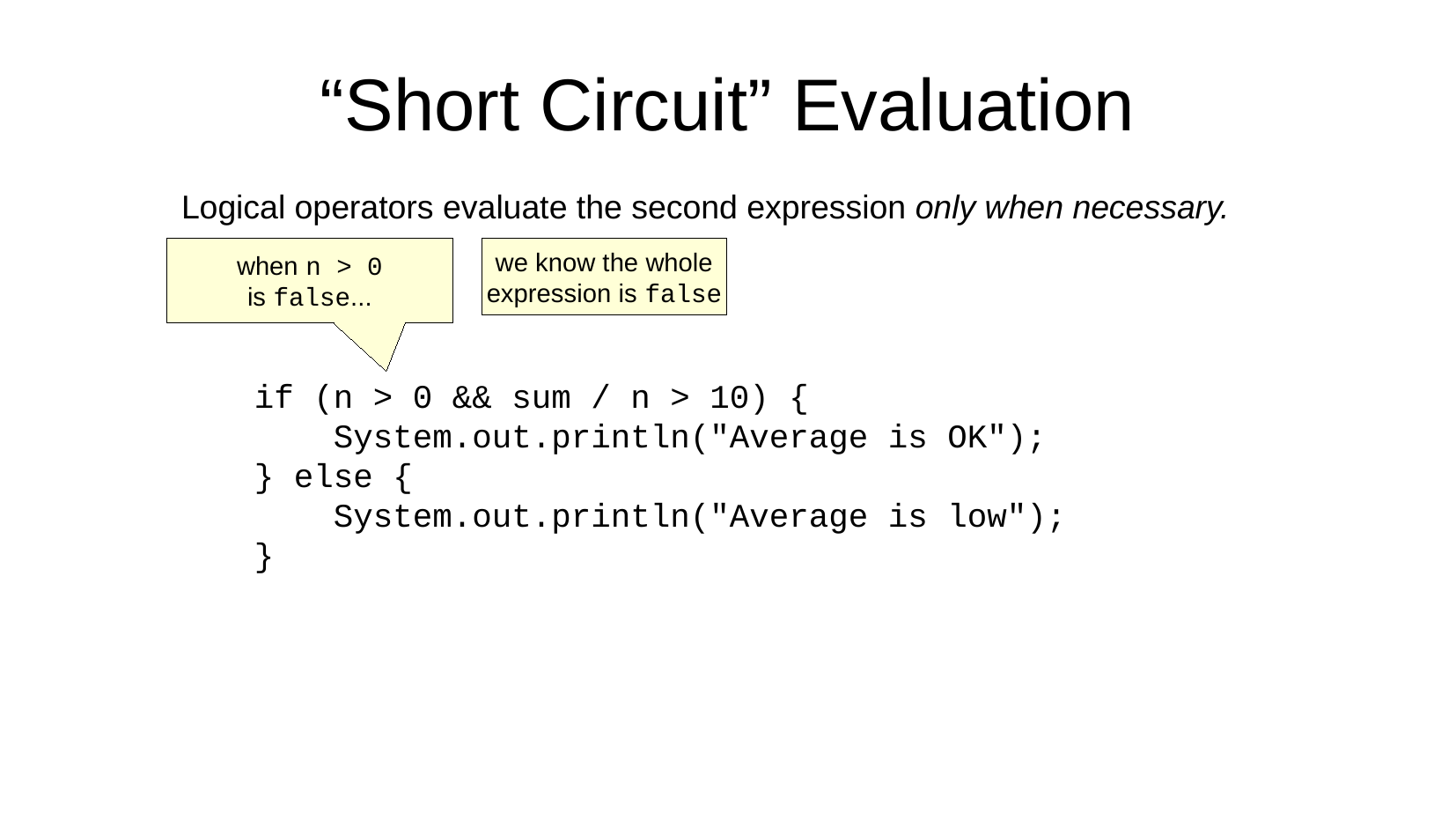

“Short Circuit” Evaluation
Logical operators evaluate the second expression only when necessary.
when n > 0
is false...
we know the whole
expression is false
if (n > 0 && sum / n > 10) {
    System.out.println("Average is OK");
} else {
    System.out.println("Average is low");
}